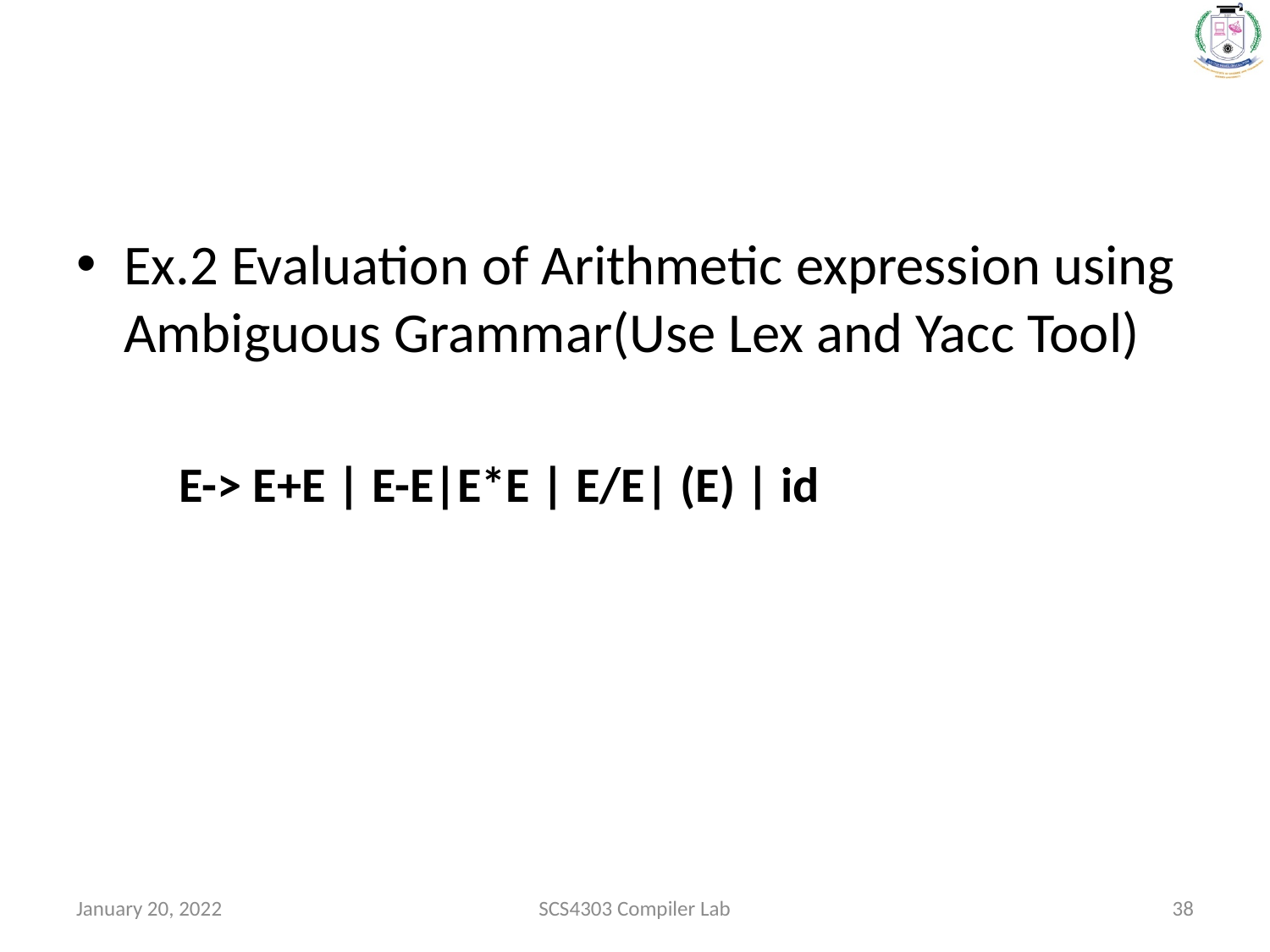

#
Ex.2 Evaluation of Arithmetic expression using Ambiguous Grammar(Use Lex and Yacc Tool)

	E-> E+E | E-E|E*E | E/E| (E) | id

January 20, 2022
SCS4303 Compiler Lab
38